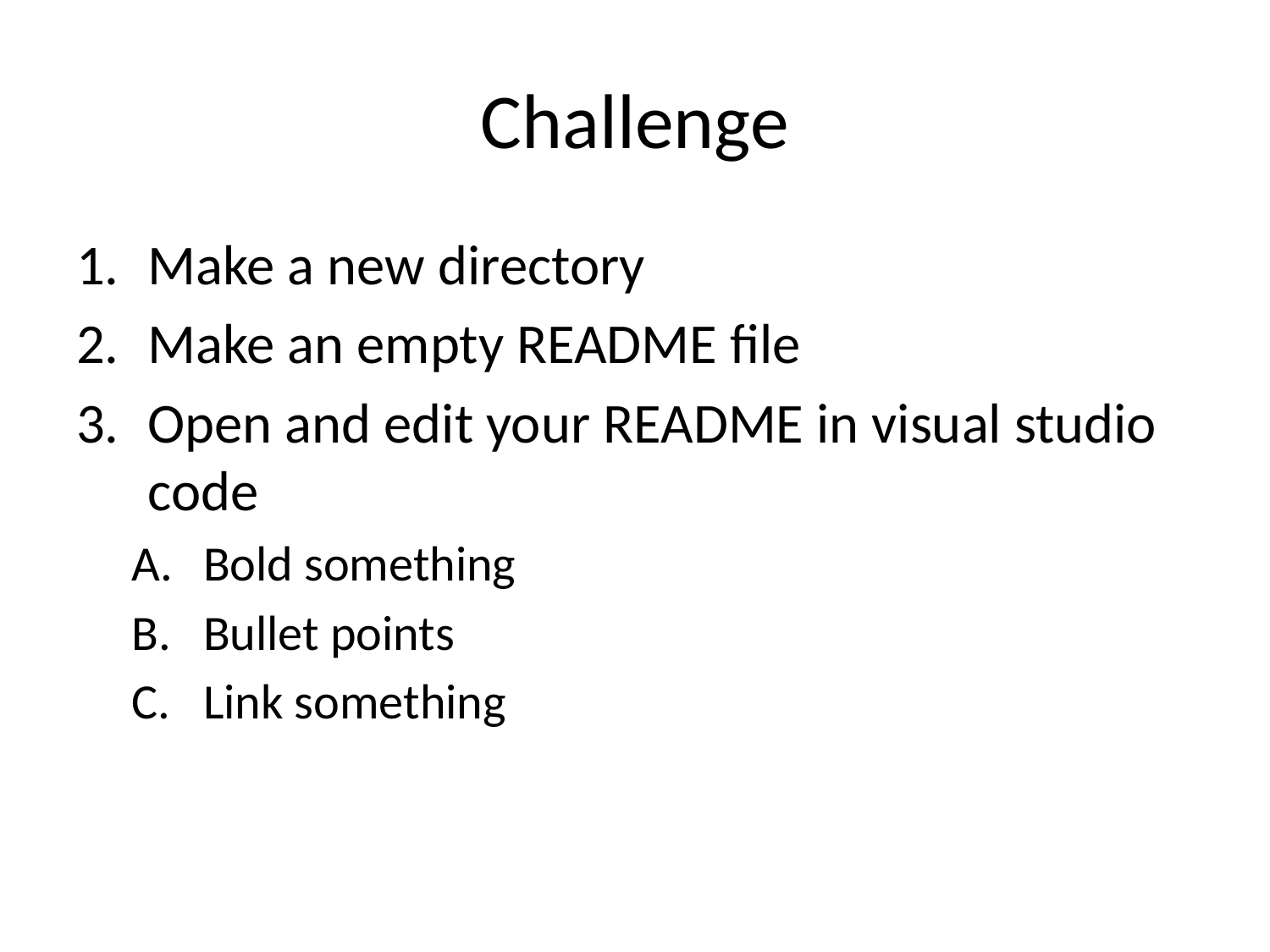

# Challenge
Make a new directory
Make an empty README file
Open and edit your README in visual studio code
Bold something
Bullet points
Link something